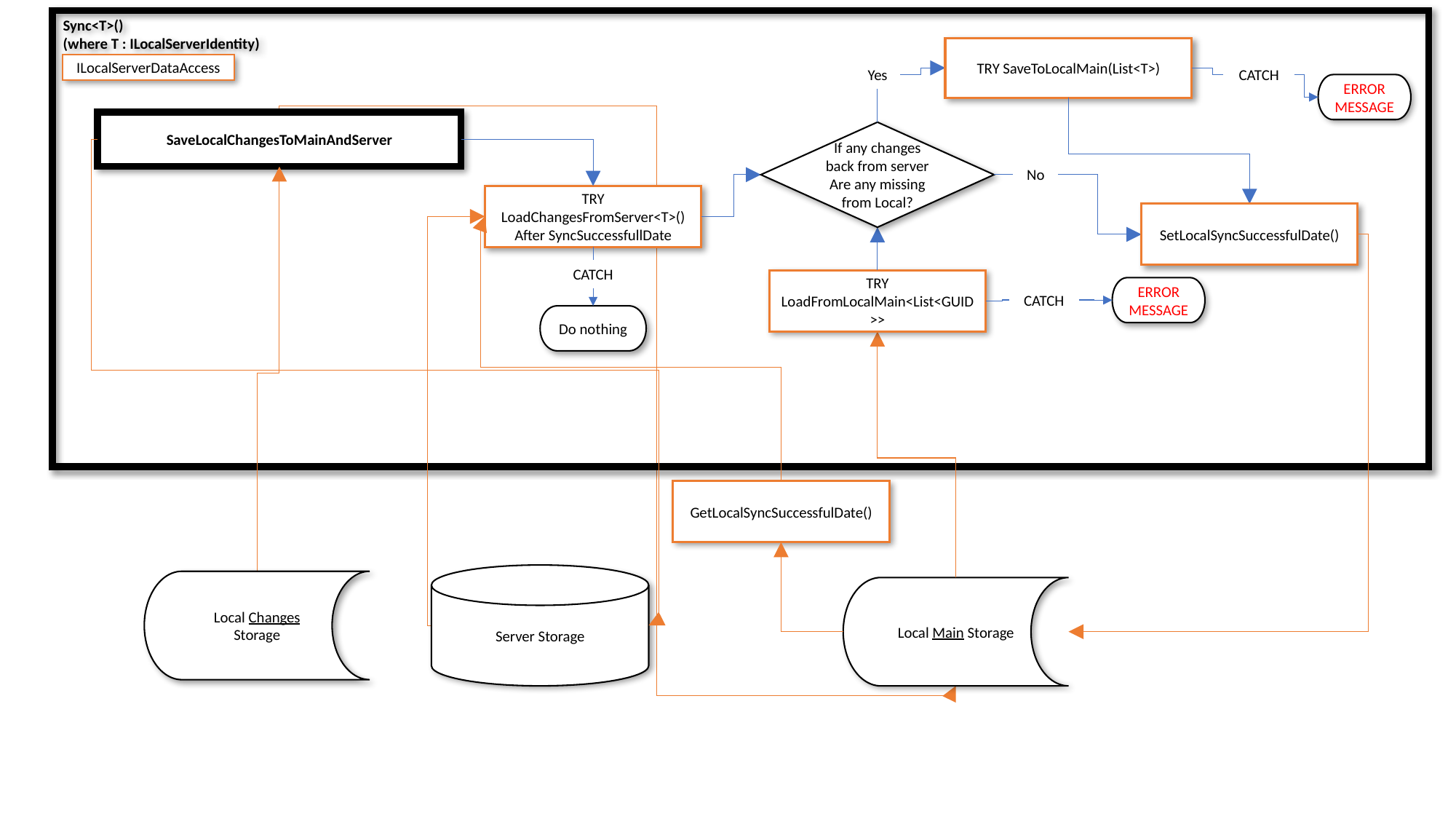

Sync<T>()
(where T : ILocalServerIdentity)
TRY SaveToLocalMain(List<T>)
ILocalServerDataAccess
CATCH
Yes
ERROR MESSAGE
SaveLocalChangesToMainAndServer
If any changes back from server Are any missing from Local?
No
TRY LoadChangesFromServer<T>()
After SyncSuccessfullDate
SetLocalSyncSuccessfulDate()
CATCH
TRY LoadFromLocalMain<List<GUID>>
ERROR MESSAGE
CATCH
Do nothing
GetLocalSyncSuccessfulDate()
Server Storage
Local Changes Storage
Local Main Storage